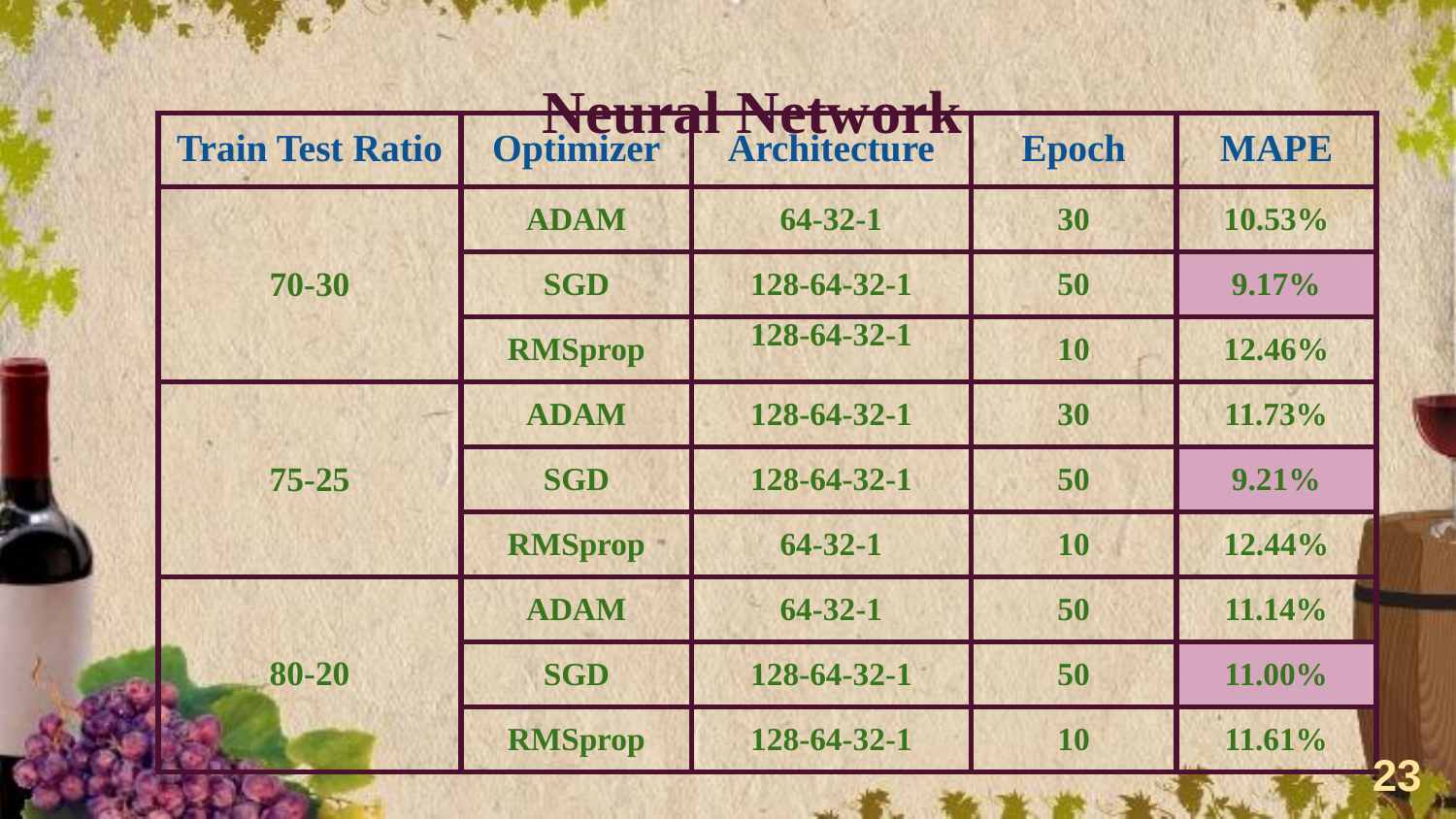

# Neural Network
| Train Test Ratio | Optimizer | Architecture | Epoch | MAPE |
| --- | --- | --- | --- | --- |
| 70-30 | ADAM | 64-32-1 | 30 | 10.53% |
|  | SGD | 128-64-32-1 | 50 | 9.17% |
|  | RMSprop | 128-64-32-1 | 10 | 12.46% |
| 75-25 | ADAM | 128-64-32-1 | 30 | 11.73% |
|  | SGD | 128-64-32-1 | 50 | 9.21% |
|  | RMSprop | 64-32-1 | 10 | 12.44% |
| 80-20 | ADAM | 64-32-1 | 50 | 11.14% |
|  | SGD | 128-64-32-1 | 50 | 11.00% |
|  | RMSprop | 128-64-32-1 | 10 | 11.61% |
23